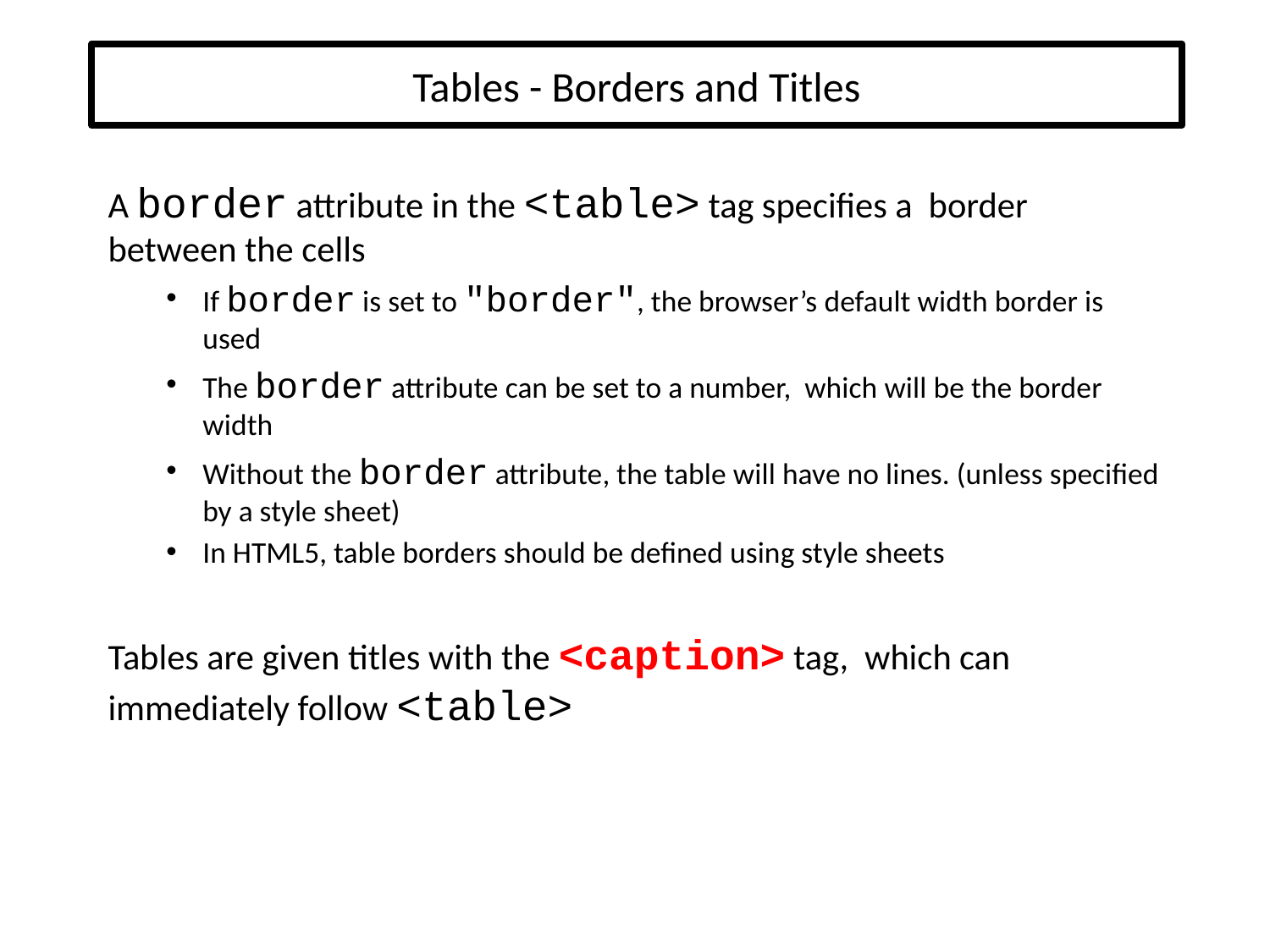

# Tables - Borders and Titles
A border attribute in the <table> tag specifies a  border between the cells
If border is set to "border", the browser’s default width border is used
The border attribute can be set to a number,  which will be the border width
Without the border attribute, the table will have no lines. (unless specified by a style sheet)
In HTML5, table borders should be defined using style sheets

Tables are given titles with the <caption> tag,  which can immediately follow <table>